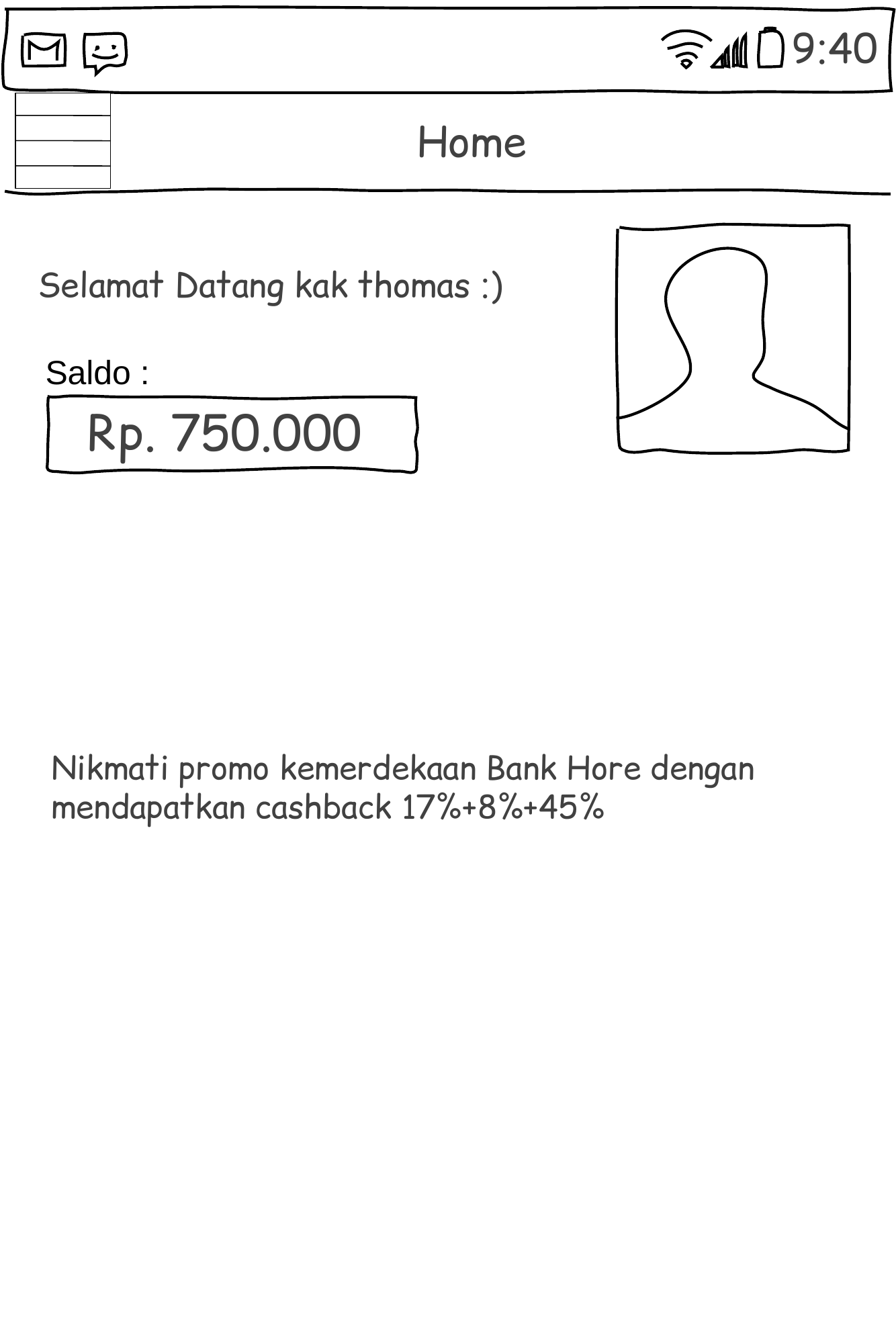

Home

Selamat Datang kak thomas :)
Saldo :
Rp. 750.000

Nikmati promo kemerdekaan Bank Hore dengan mendapatkan cashback 17%+8%+45%